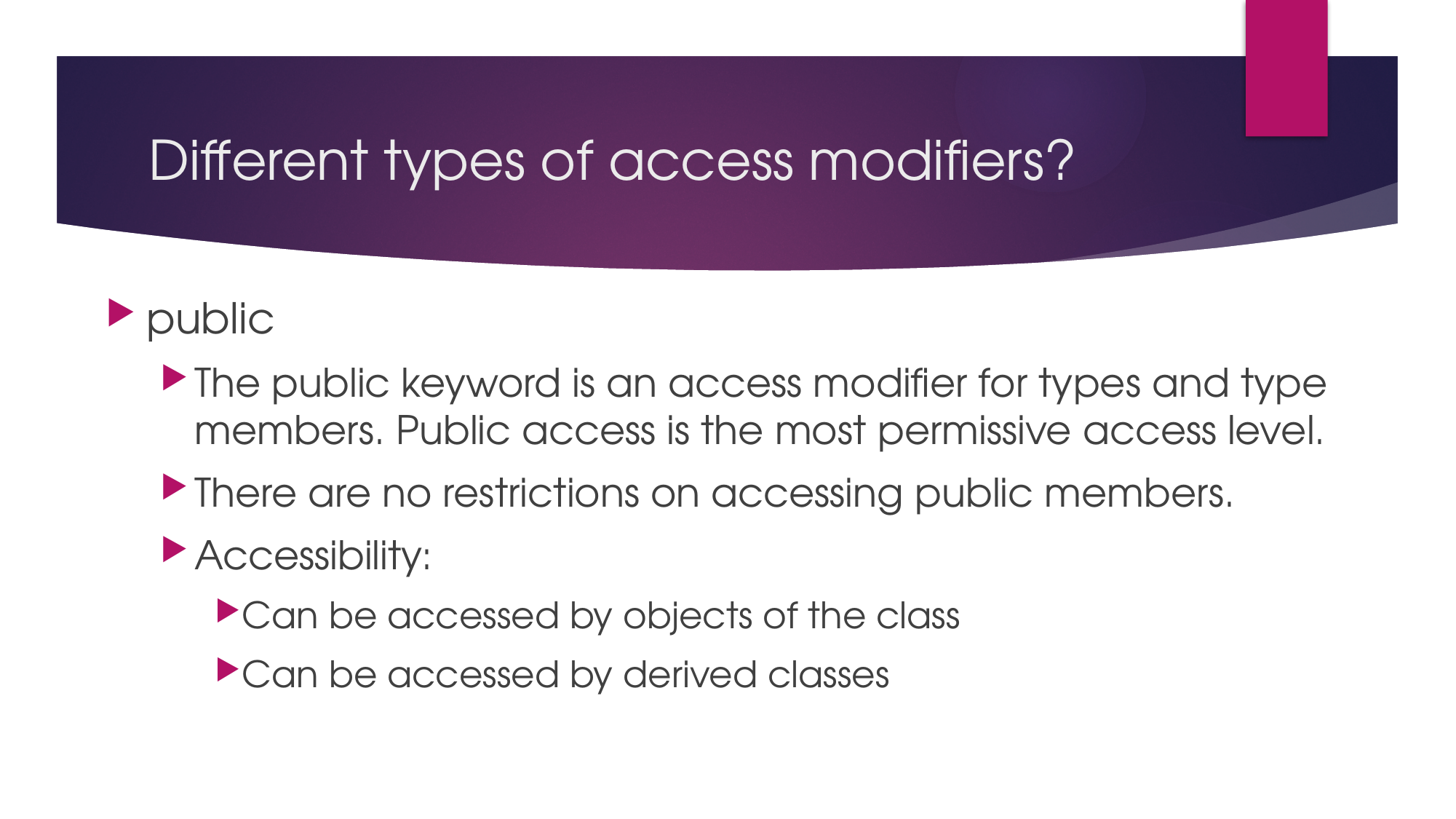

# Different types of access modifiers?
public
The public keyword is an access modifier for types and type members. Public access is the most permissive access level.
There are no restrictions on accessing public members.
Accessibility:
Can be accessed by objects of the class
Can be accessed by derived classes